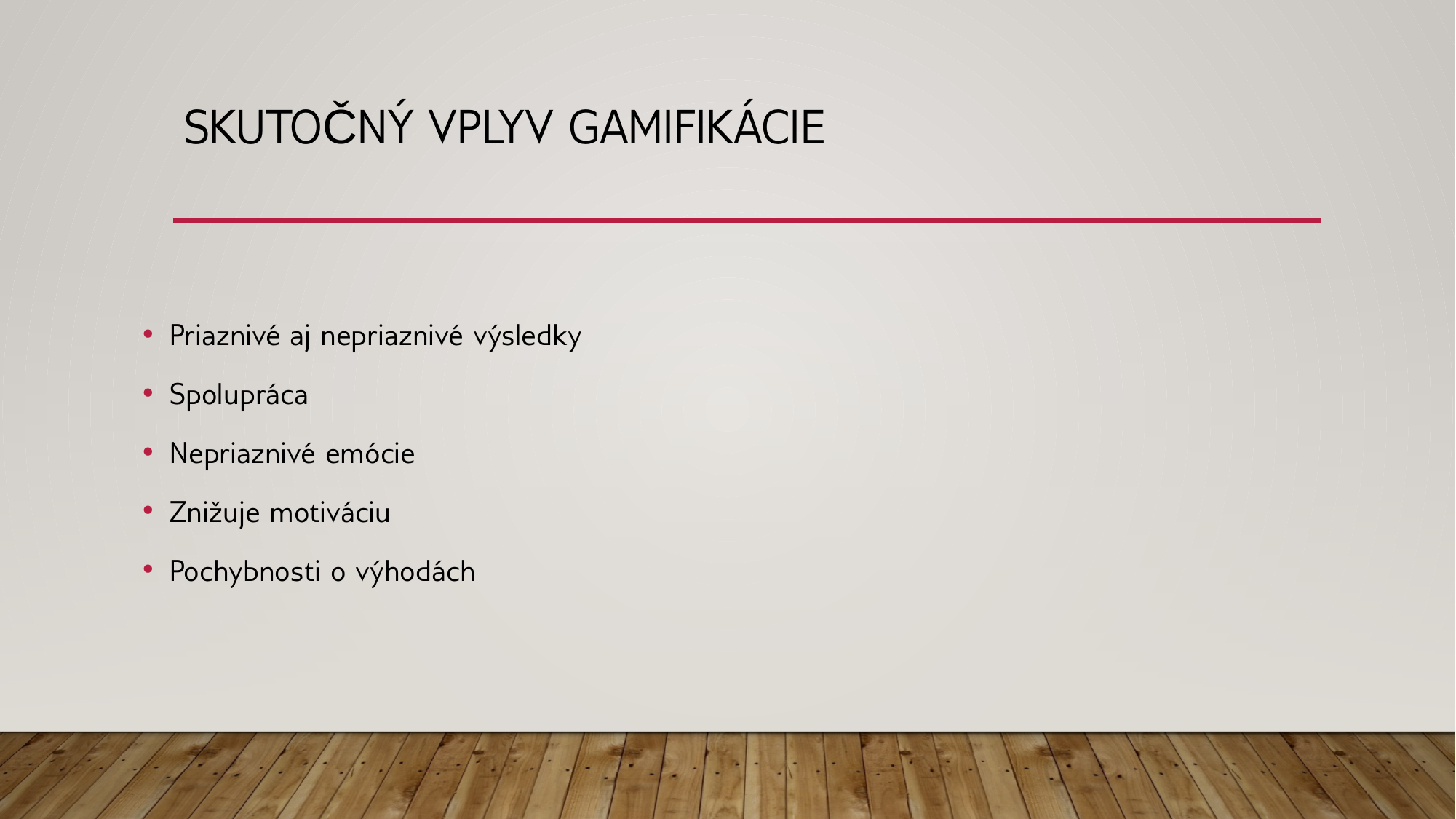

# Skutočný vplyv gamifikácie
Priaznivé aj nepriaznivé výsledky
Spolupráca
Nepriaznivé emócie
Znižuje motiváciu
Pochybnosti o výhodách